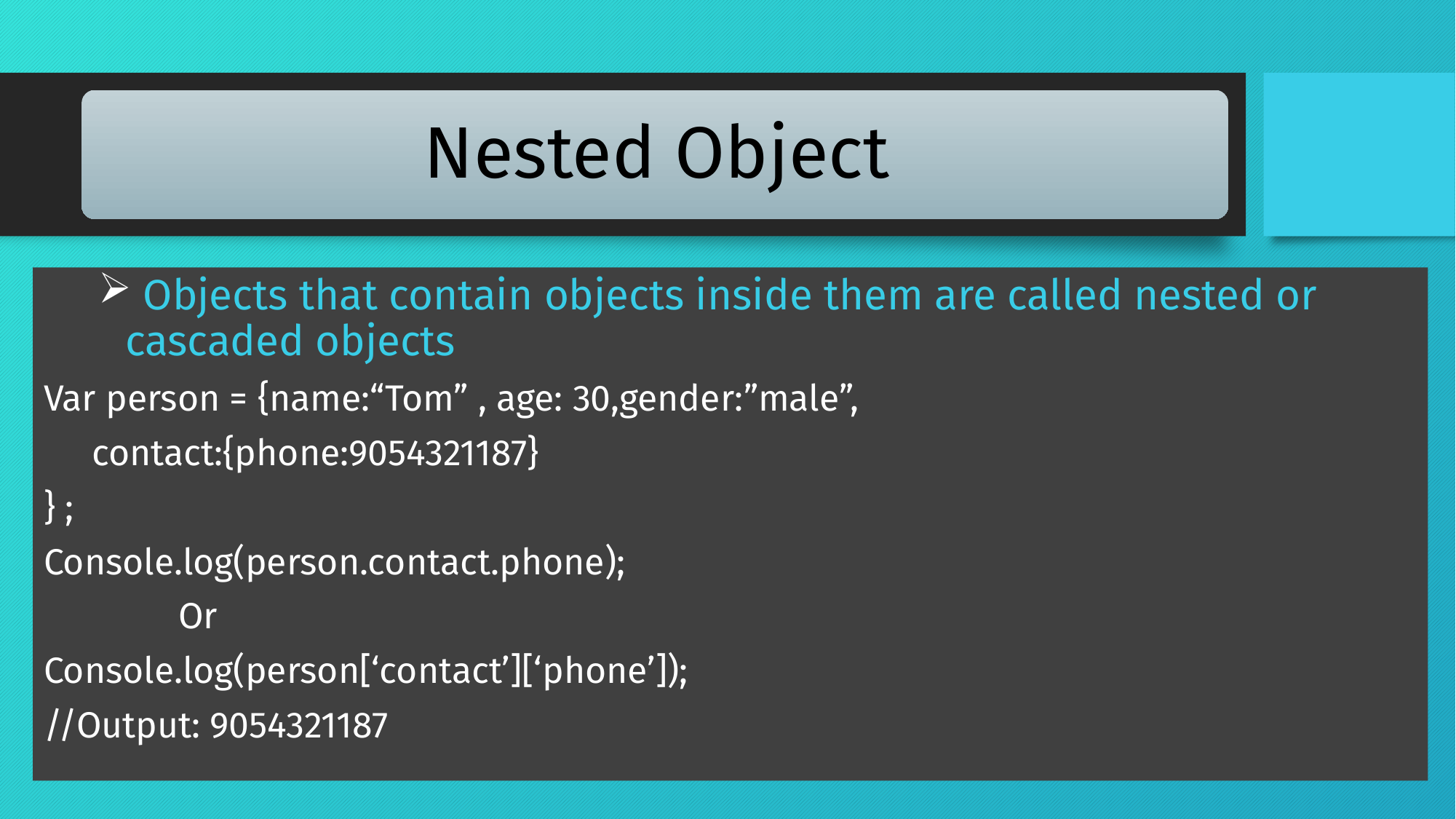

Nested Object
 Objects that contain objects inside them are called nested or cascaded objects
Var person = {name:“Tom” , age: 30,gender:”male”,
     contact:{phone:9054321187}
} ;
Console.log(person.contact.phone);
              Or
Console.log(person[‘contact’][‘phone’]);
//Output: 9054321187